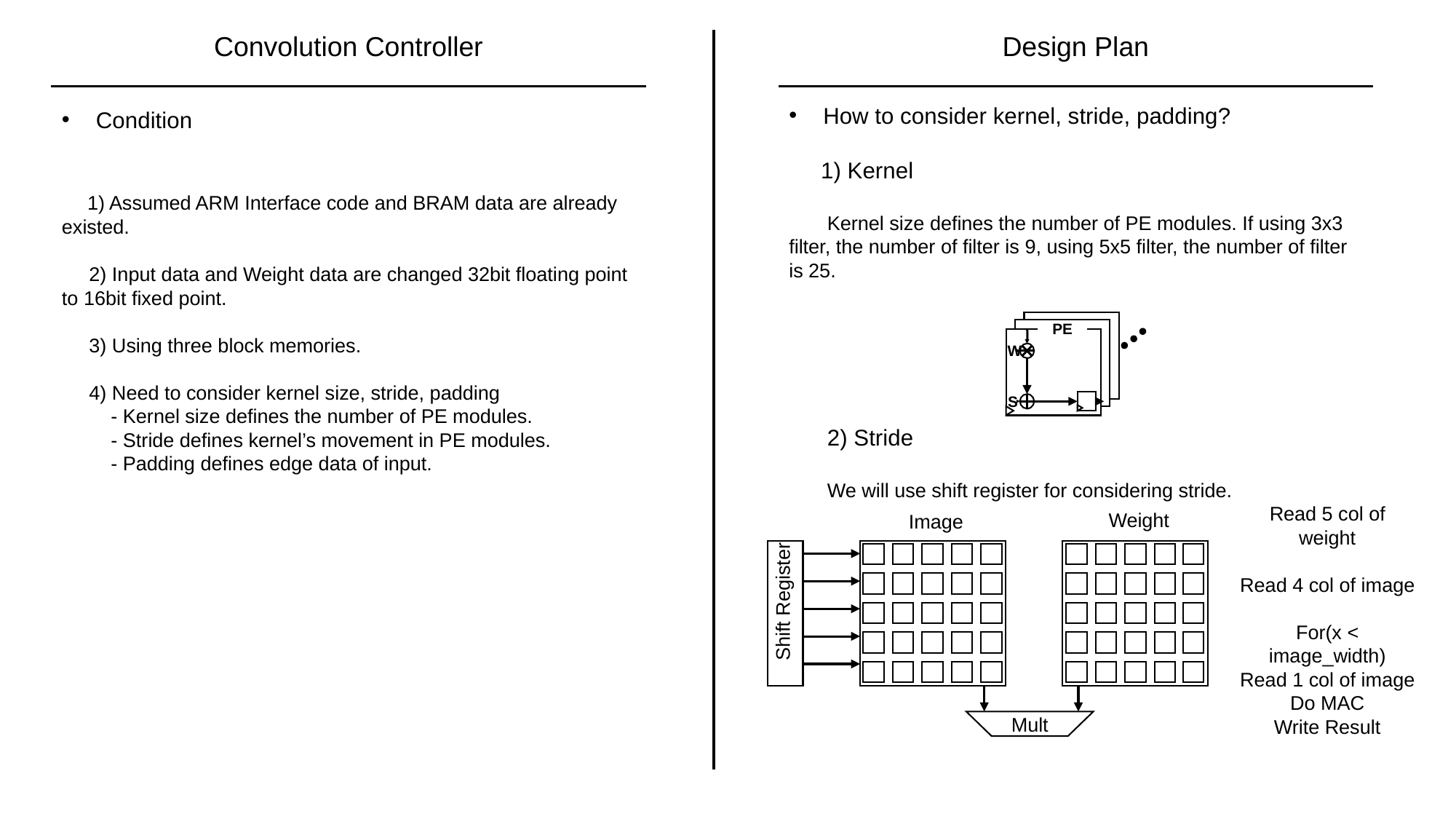

Convolution Controller
Design Plan

Condition

    1) Assumed ARM Interface code and BRAM data are already existed.

     2) Input data and Weight data are changed 32bit floating point to 16bit fixed point.

     3) Using three block memories.

     4) Need to consider kernel size, stride, padding
         - Kernel size defines the number of PE modules.
         - Stride defines kernel’s movement in PE modules.
         - Padding defines edge data of input.

How to consider kernel, stride, padding?

     1) Kernel

       Kernel size defines the number of PE modules. If using 3x3 filter, the number of filter is 9, using 5x5 filter, the number of filter is 25.

      2) Stride

       We will use shift register for considering stride.

PE

I

W

S

Read 5 col of weight

Read 4 col of image

For(x < image_width)
Read 1 col of image
Do MAC
Write Result
Weight
Image

Mult
Shift Register